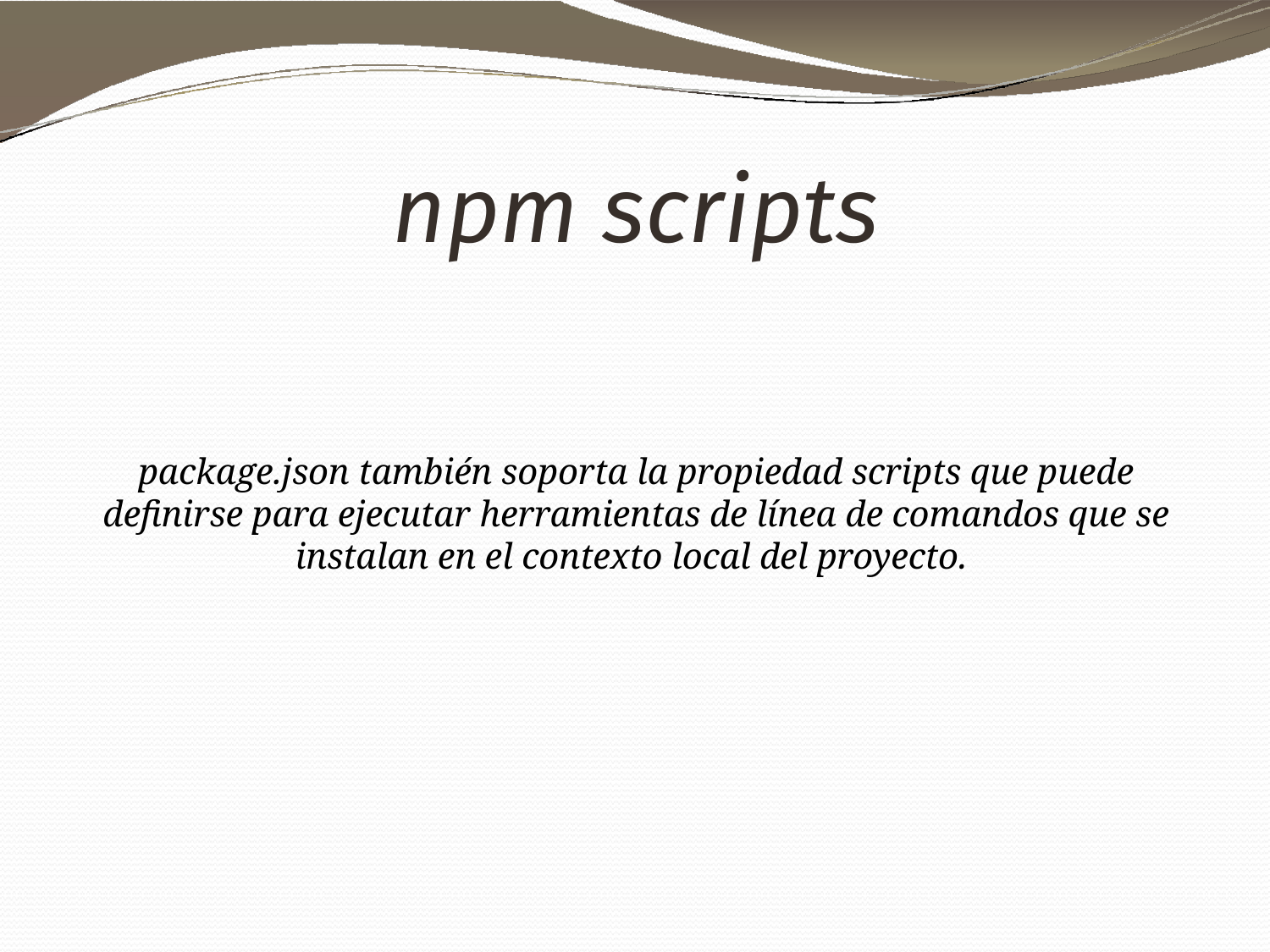

# npm scripts
package.json también soporta la propiedad scripts que puede definirse para ejecutar herramientas de línea de comandos que se instalan en el contexto local del proyecto.